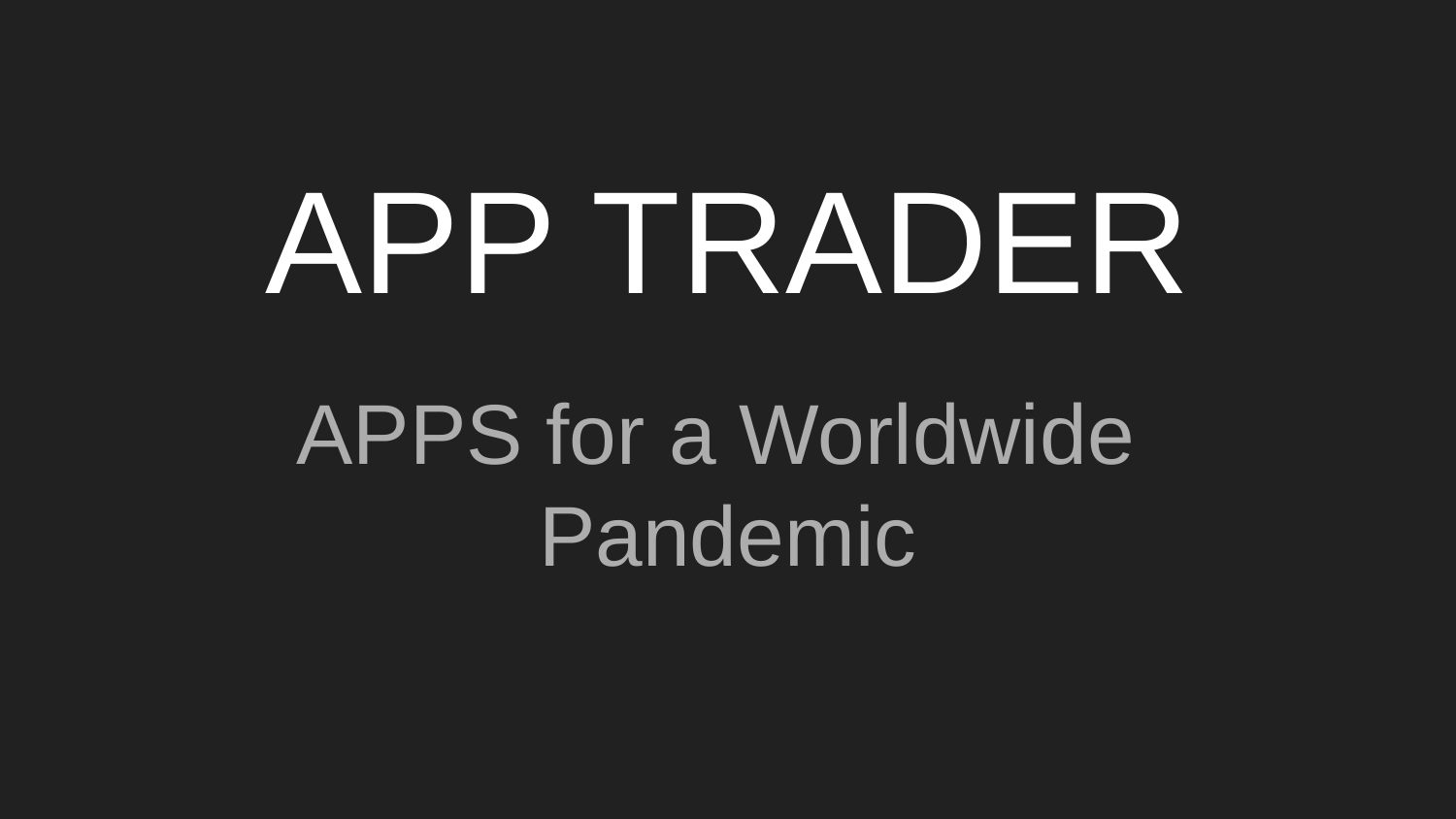

# APP TRADER
APPS for a Worldwide
Pandemic